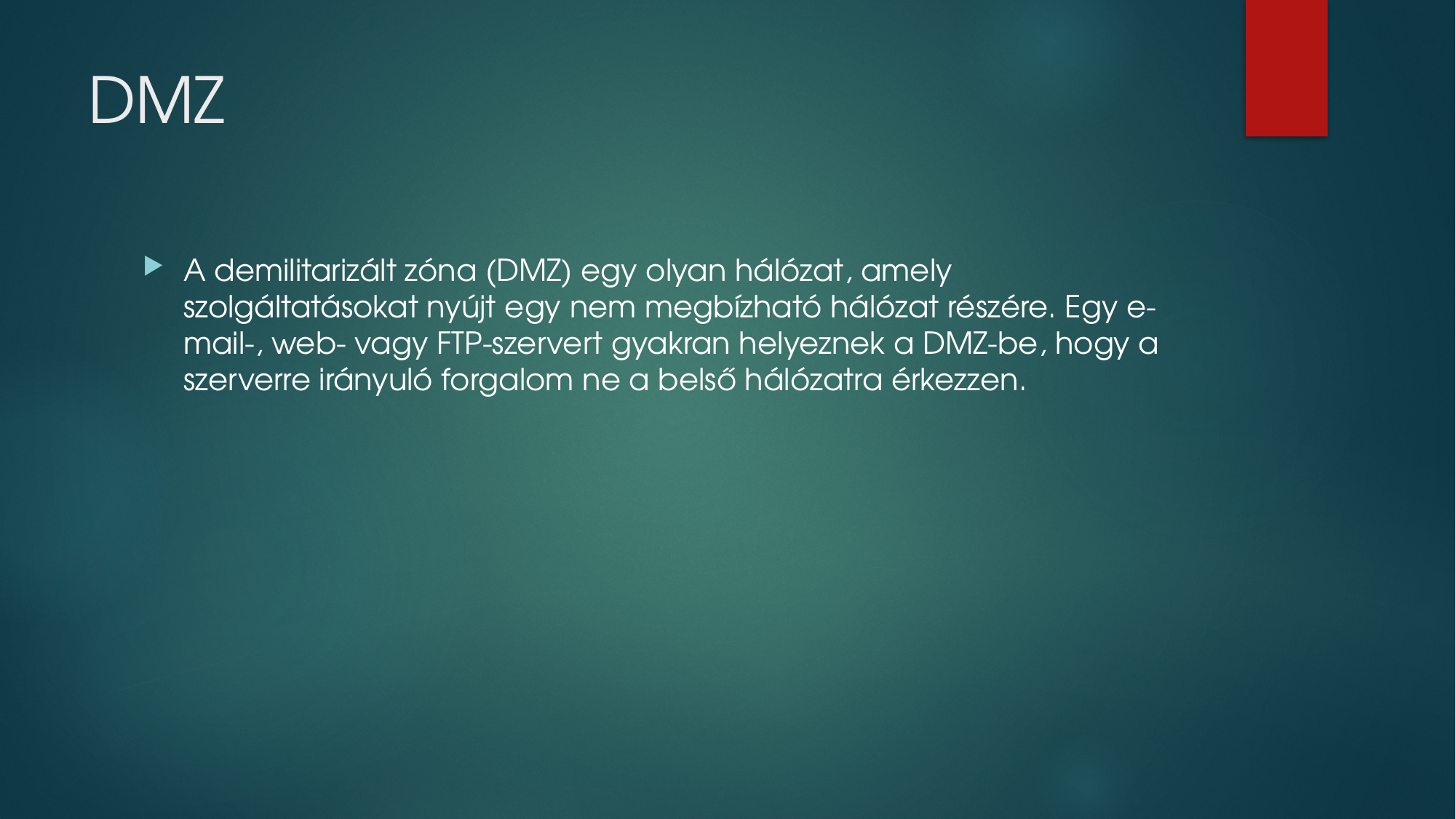

# DMZ
A demilitarizált zóna (DMZ) egy olyan hálózat, amely szolgáltatásokat nyújt egy nem megbízható hálózat részére. Egy e-mail-, web- vagy FTP-szervert gyakran helyeznek a DMZ-be, hogy a szerverre irányuló forgalom ne a belső hálózatra érkezzen.